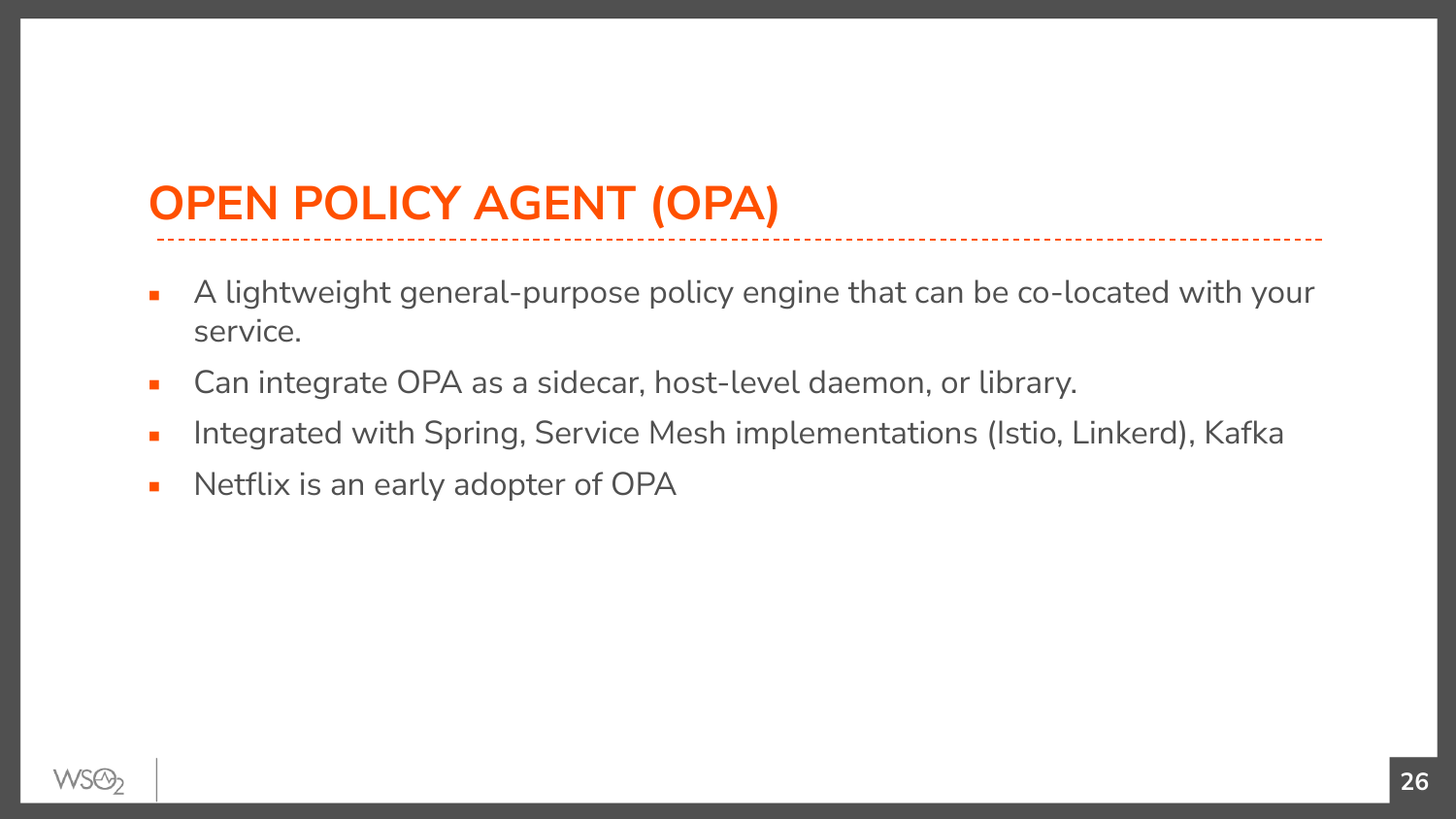

# OPEN POLICY AGENT (OPA)
A lightweight general-purpose policy engine that can be co-located with your service.
Can integrate OPA as a sidecar, host-level daemon, or library.
Integrated with Spring, Service Mesh implementations (Istio, Linkerd), Kafka
Netflix is an early adopter of OPA
26